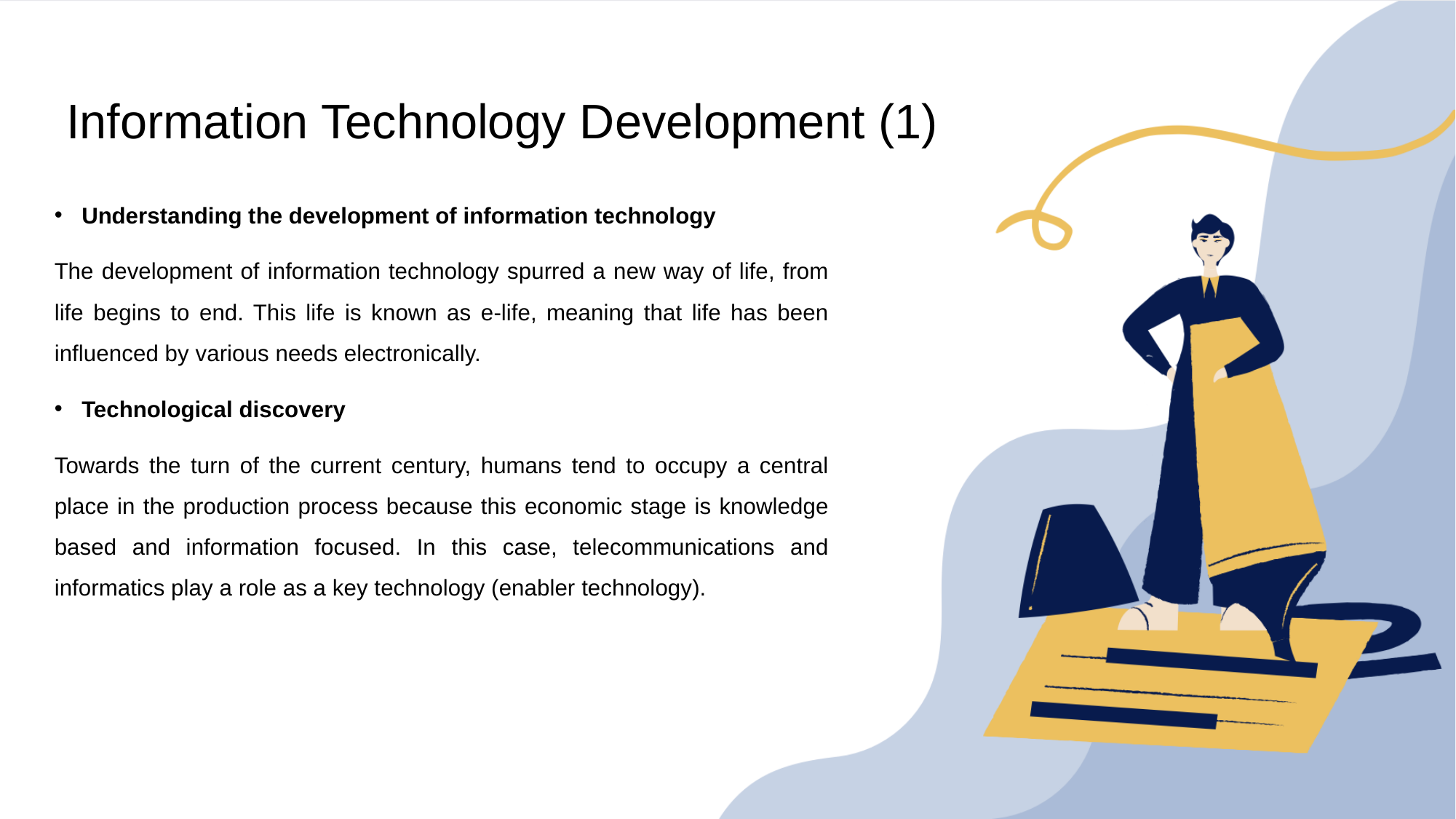

# Information Technology Development (1)
Understanding the development of information technology
The development of information technology spurred a new way of life, from life begins to end. This life is known as e-life, meaning that life has been influenced by various needs electronically.
Technological discovery
Towards the turn of the current century, humans tend to occupy a central place in the production process because this economic stage is knowledge based and information focused. In this case, telecommunications and informatics play a role as a key technology (enabler technology).